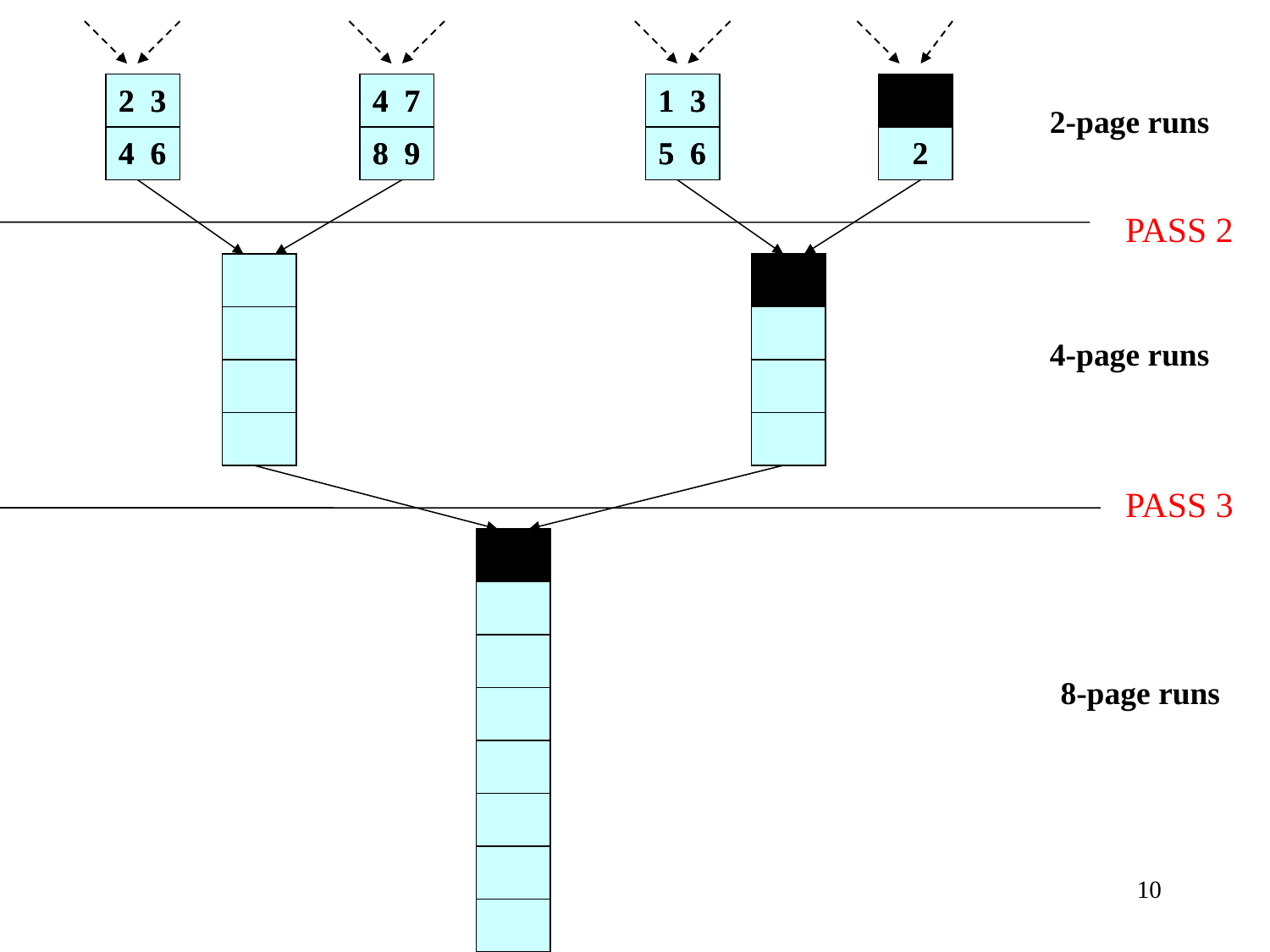

2
2
3
3

4
4
7
7

1
1
3
3

2-page runs

4
4
6
6

8
8
9
9

5
5
6
6

2
2

PASS 2

2

3

4

4
1

2
4-page runs
6

7
3

5
8

9

6

PASS 3

8-page runs

10